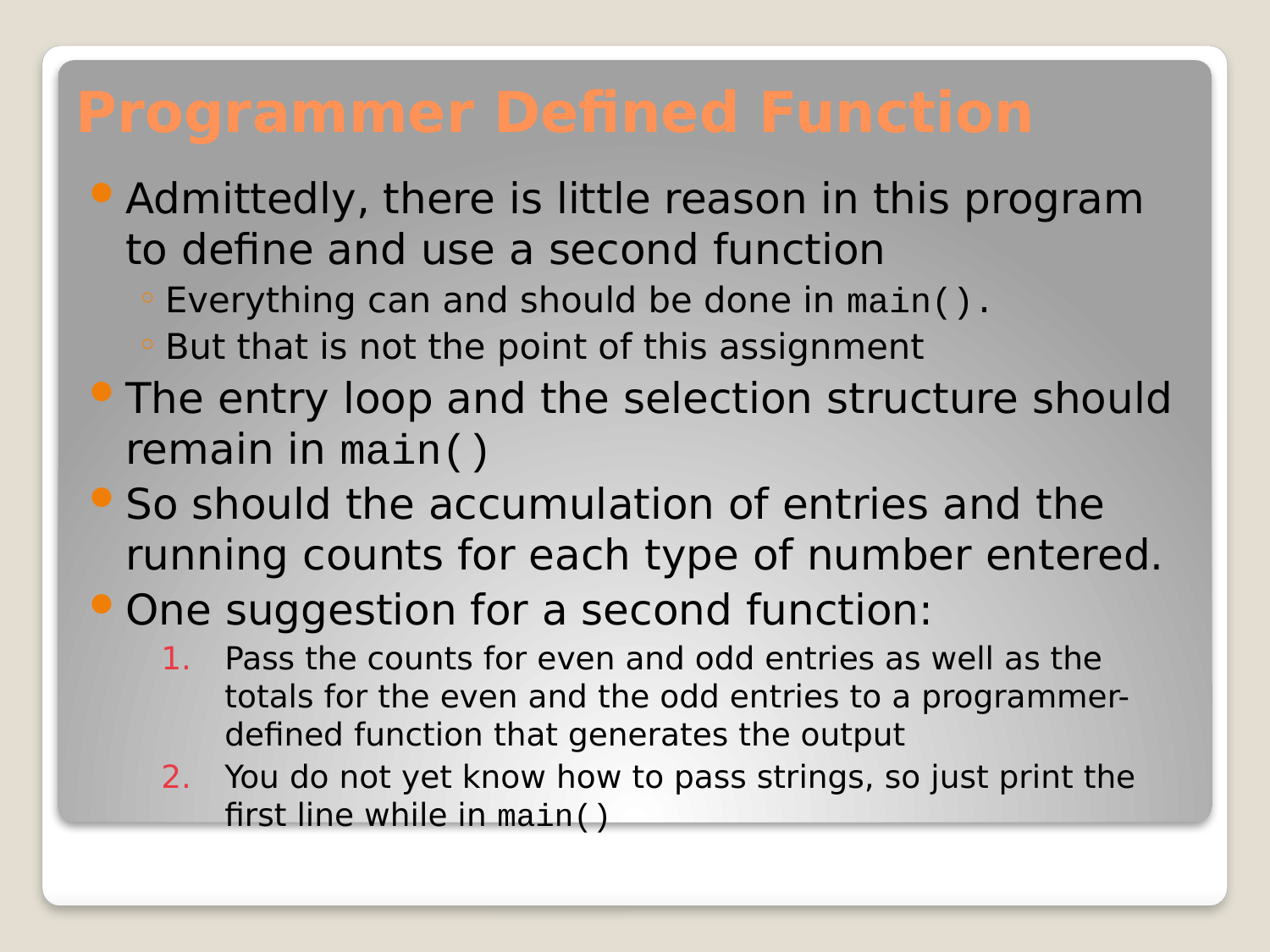

# Programmer Defined Function
Admittedly, there is little reason in this program to define and use a second function
Everything can and should be done in main().
But that is not the point of this assignment
The entry loop and the selection structure should remain in main()
So should the accumulation of entries and the running counts for each type of number entered.
One suggestion for a second function:
Pass the counts for even and odd entries as well as the totals for the even and the odd entries to a programmer-defined function that generates the output
You do not yet know how to pass strings, so just print the first line while in main()